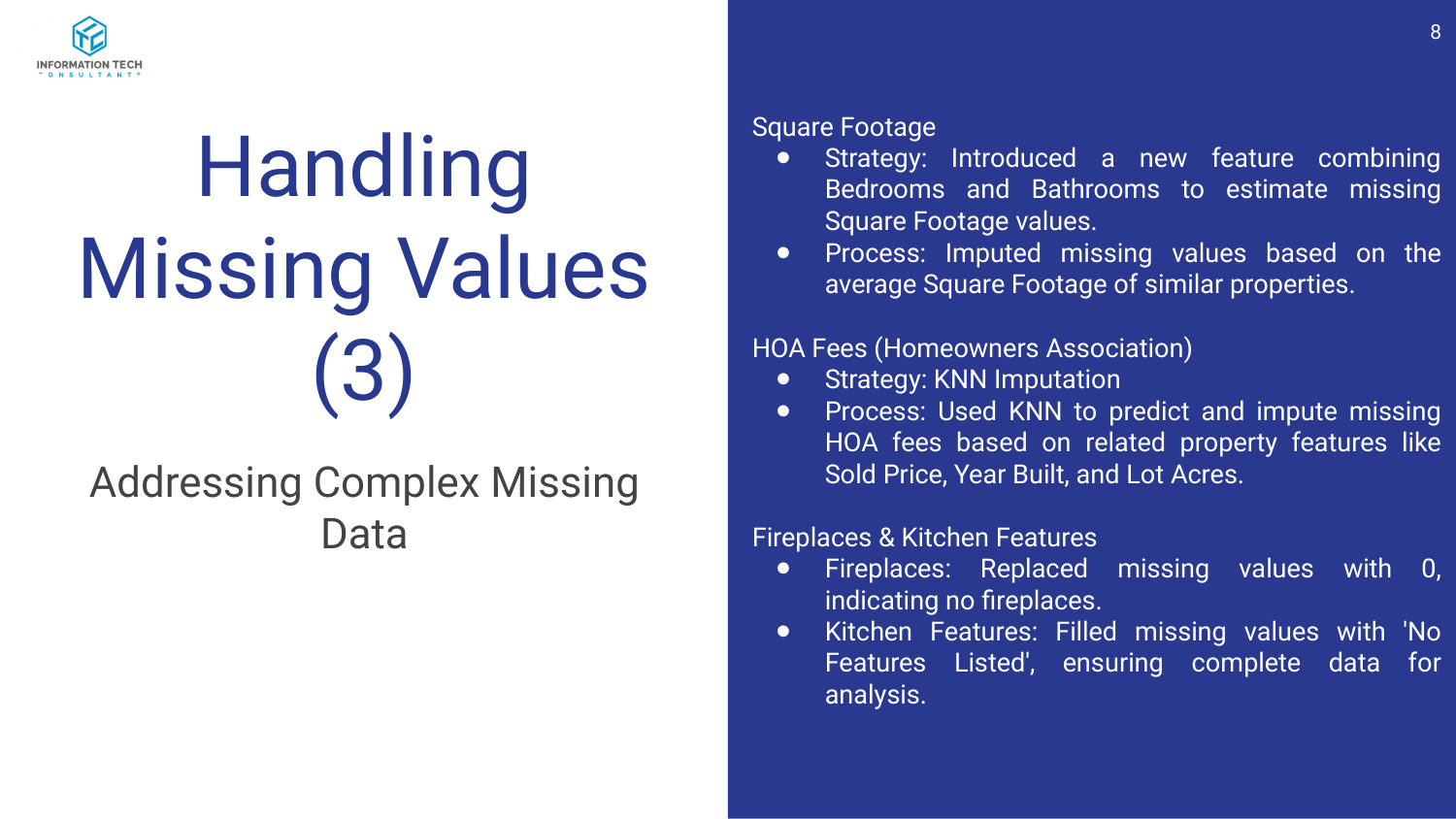

8
Square Footage
Strategy: Introduced a new feature combining Bedrooms and Bathrooms to estimate missing Square Footage values.
Process: Imputed missing values based on the average Square Footage of similar properties.
HOA Fees (Homeowners Association)
Strategy: KNN Imputation
Process: Used KNN to predict and impute missing HOA fees based on related property features like Sold Price, Year Built, and Lot Acres.

Fireplaces & Kitchen Features
Fireplaces: Replaced missing values with 0, indicating no fireplaces.
Kitchen Features: Filled missing values with 'No Features Listed', ensuring complete data for analysis.
# Handling Missing Values (3)
Addressing Complex Missing Data